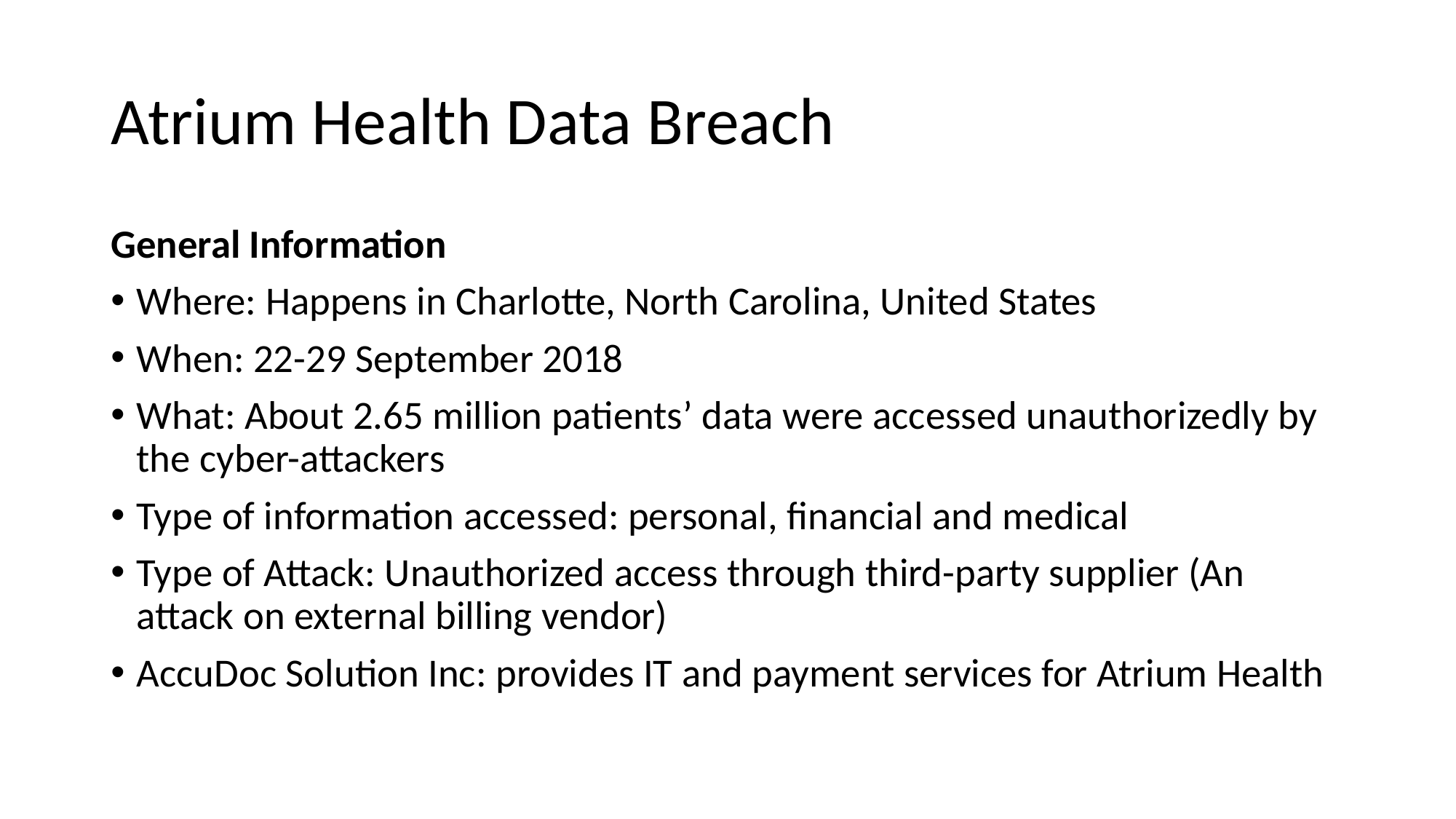

# Atrium Health Data Breach
General Information
Where: Happens in Charlotte, North Carolina, United States
When: 22-29 September 2018
What: About 2.65 million patients’ data were accessed unauthorizedly by the cyber-attackers
Type of information accessed: personal, financial and medical
Type of Attack: Unauthorized access through third-party supplier (An attack on external billing vendor)
AccuDoc Solution Inc: provides IT and payment services for Atrium Health